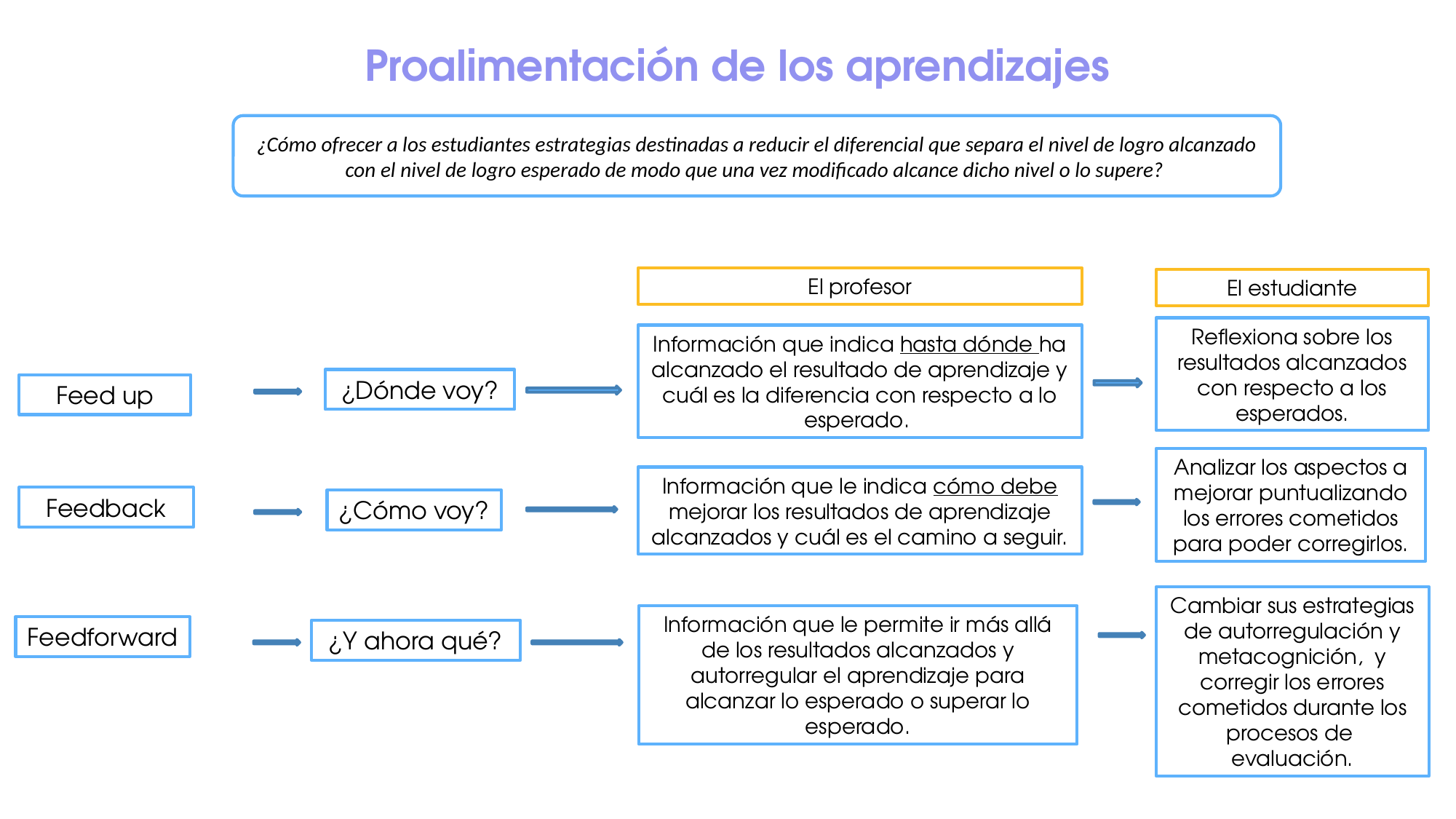

Proalimentación de los aprendizajes
¿Cómo ofrecer a los estudiantes estrategias destinadas a reducir el diferencial que separa el nivel de logro alcanzado con el nivel de logro esperado de modo que una vez modificado alcance dicho nivel o lo supere?
El profesor
El estudiante
Reflexiona sobre los resultados alcanzados con respecto a los esperados.
Información que indica hasta dónde ha alcanzado el resultado de aprendizaje y cuál es la diferencia con respecto a lo esperado.
¿Dónde voy?
Feed up

Analizar los aspectos a mejorar puntualizando los errores cometidos para poder corregirlos.
Información que le indica cómo debe mejorar los resultados de aprendizaje alcanzados y cuál es el camino a seguir.
Feedback
¿Cómo voy?

Cambiar sus estrategias de autorregulación y metacognición,  y corregir los errores cometidos durante los procesos de  evaluación.
Información que le permite ir más allá de los resultados alcanzados y autorregular el aprendizaje para alcanzar lo esperado o superar lo esperado.
Feedforward
¿Y ahora qué?